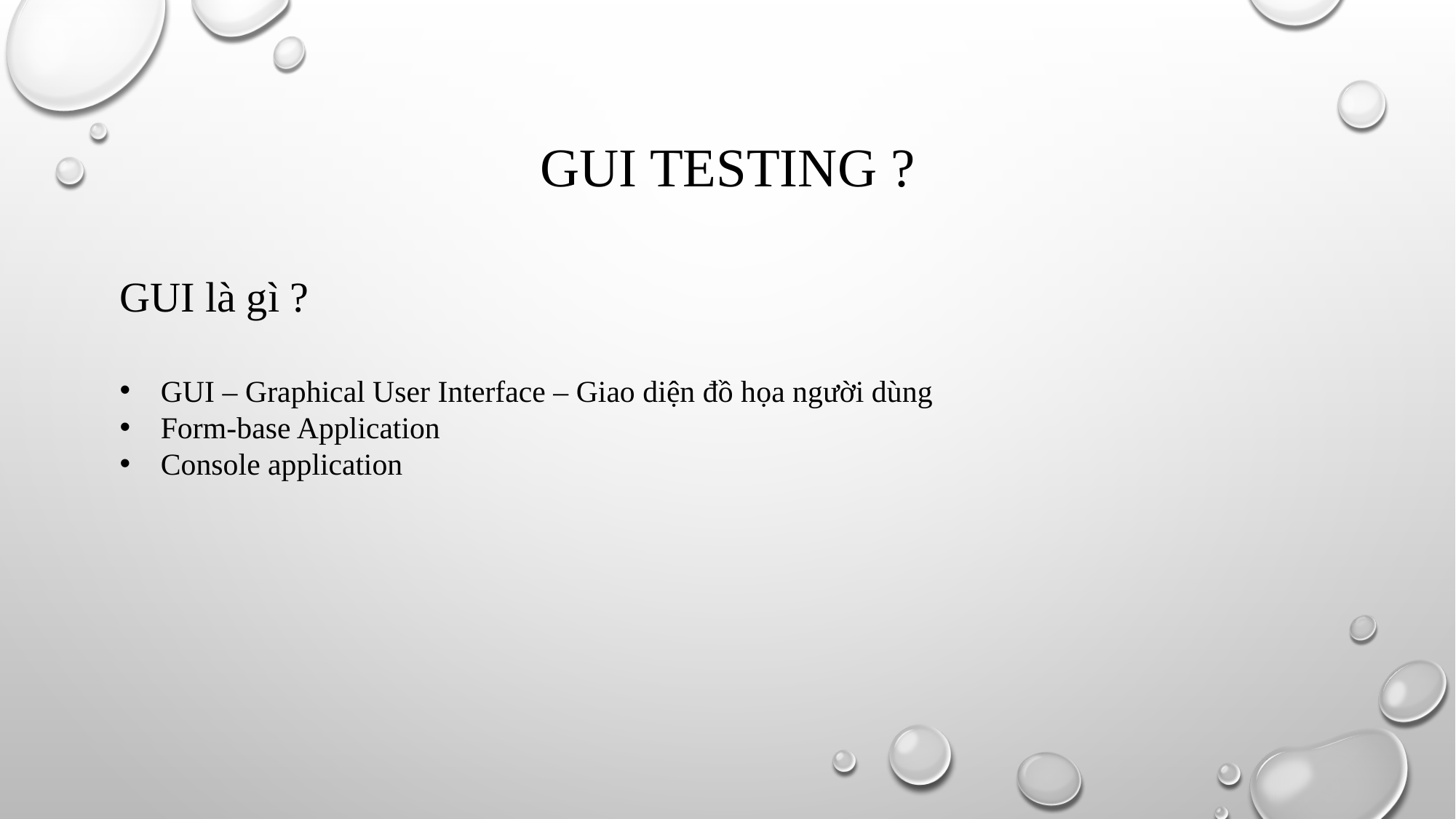

# Gui testing ?
GUI là gì ?

GUI – Graphical User Interface – Giao diện đồ họa người dùng
Form-base Application
Console application